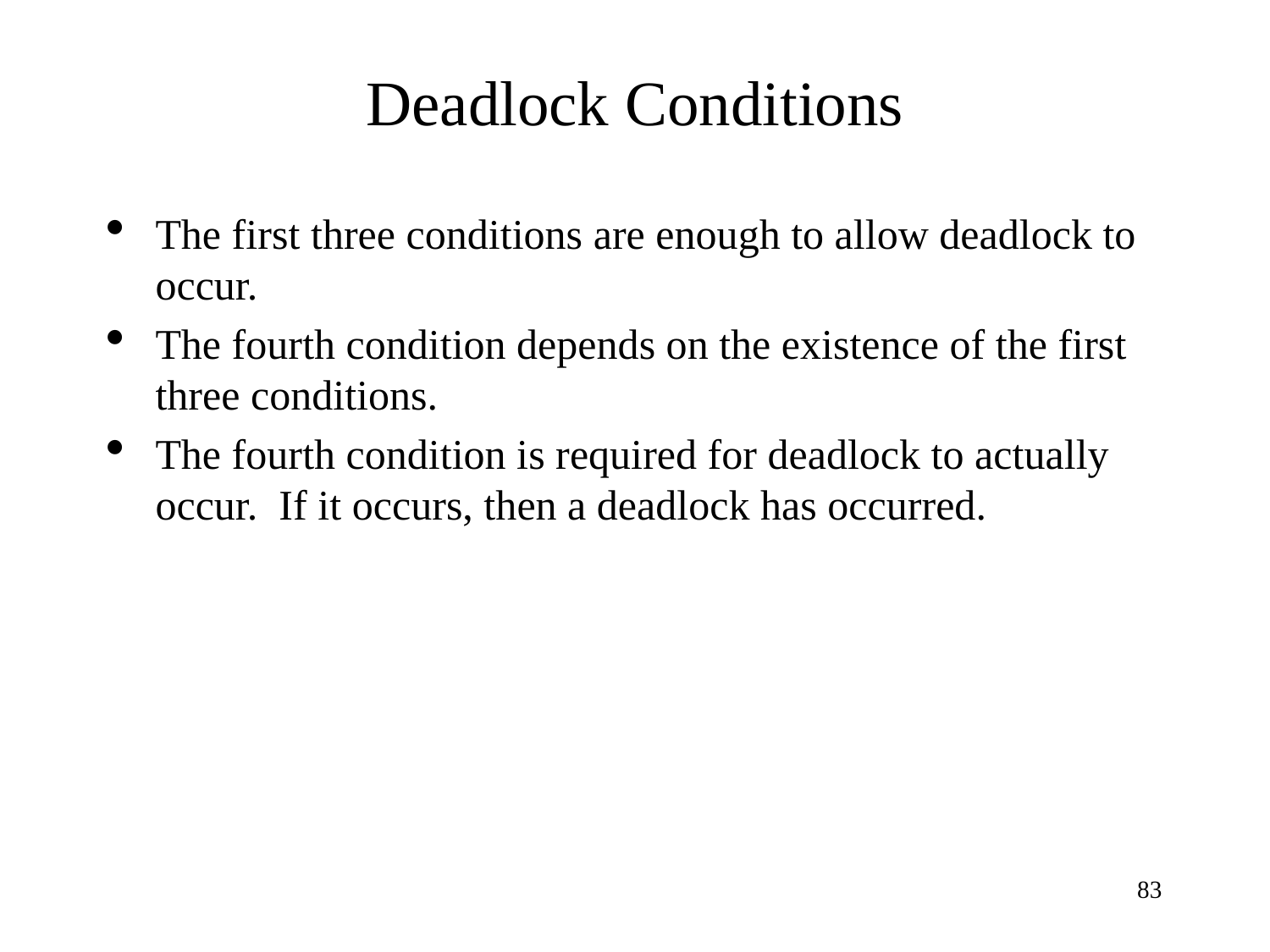

Deadlock Conditions
The first three conditions are enough to allow deadlock to occur.
The fourth condition depends on the existence of the first three conditions.
The fourth condition is required for deadlock to actually occur.  If it occurs, then a deadlock has occurred.
83